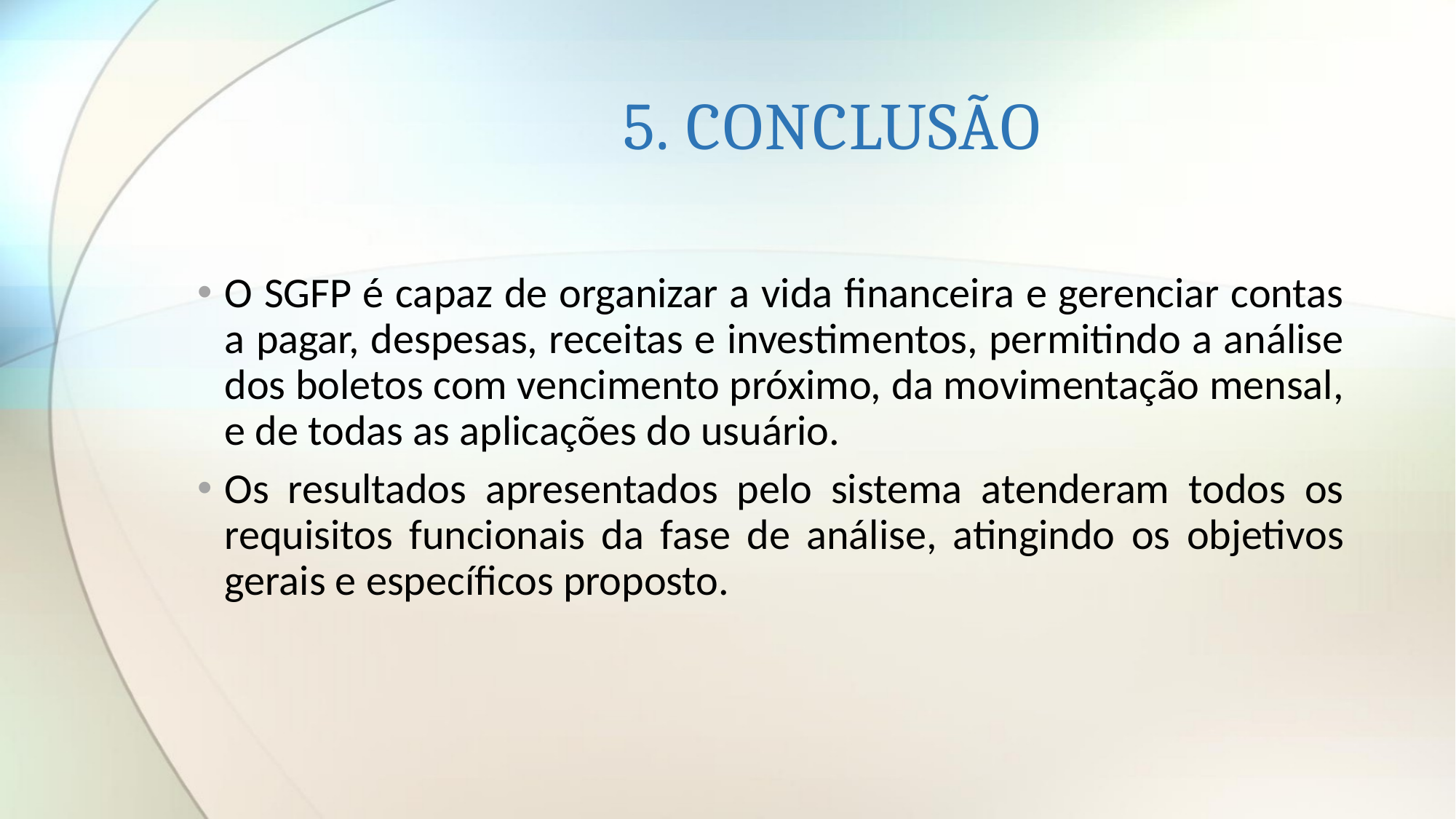

# 5. CONCLUSÃO

O SGFP é capaz de organizar a vida financeira e gerenciar contas a pagar, despesas, receitas e investimentos, permitindo a análise dos boletos com vencimento próximo, da movimentação mensal, e de todas as aplicações do usuário.
Os resultados apresentados pelo sistema atenderam todos os requisitos funcionais da fase de análise, atingindo os objetivos gerais e específicos proposto.